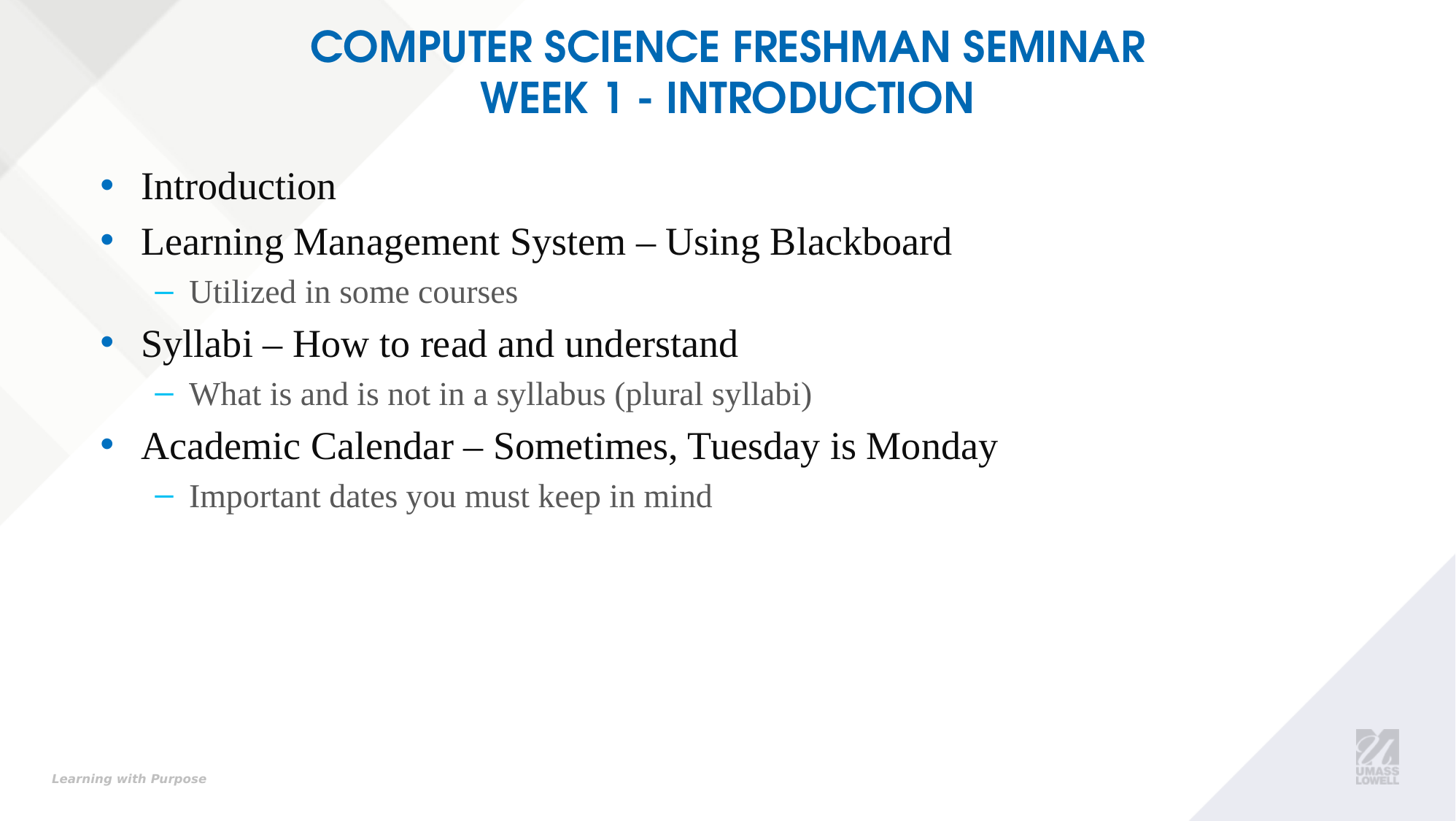

# Computer Science Freshman Seminar Week 1 - Introduction
Introduction
Learning Management System – Using Blackboard
Utilized in some courses
Syllabi – How to read and understand
What is and is not in a syllabus (plural syllabi)
Academic Calendar – Sometimes, Tuesday is Monday
Important dates you must keep in mind